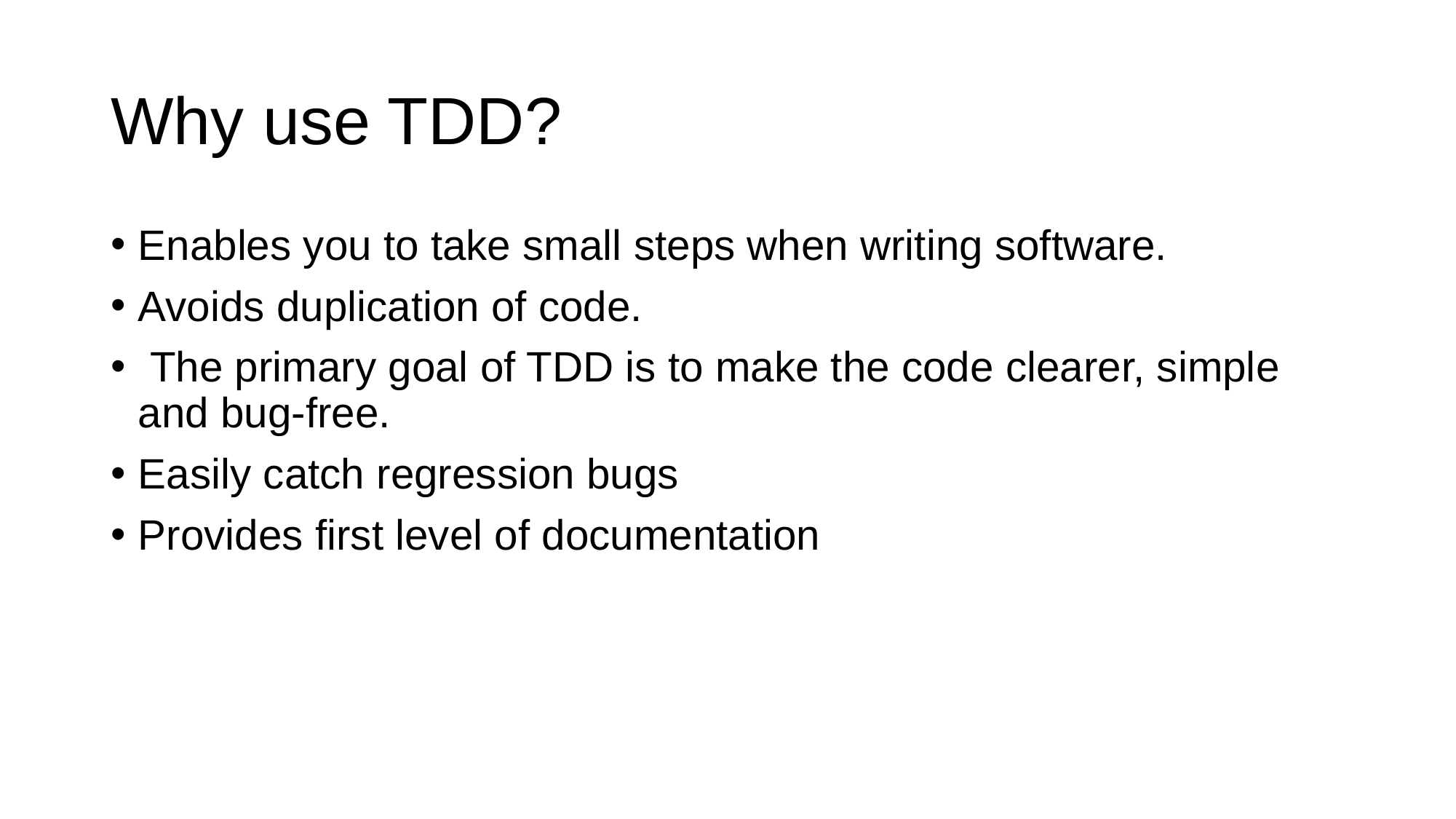

# Why use TDD?
Enables you to take small steps when writing software.
Avoids duplication of code.
 The primary goal of TDD is to make the code clearer, simple and bug-free.
Easily catch regression bugs
Provides first level of documentation